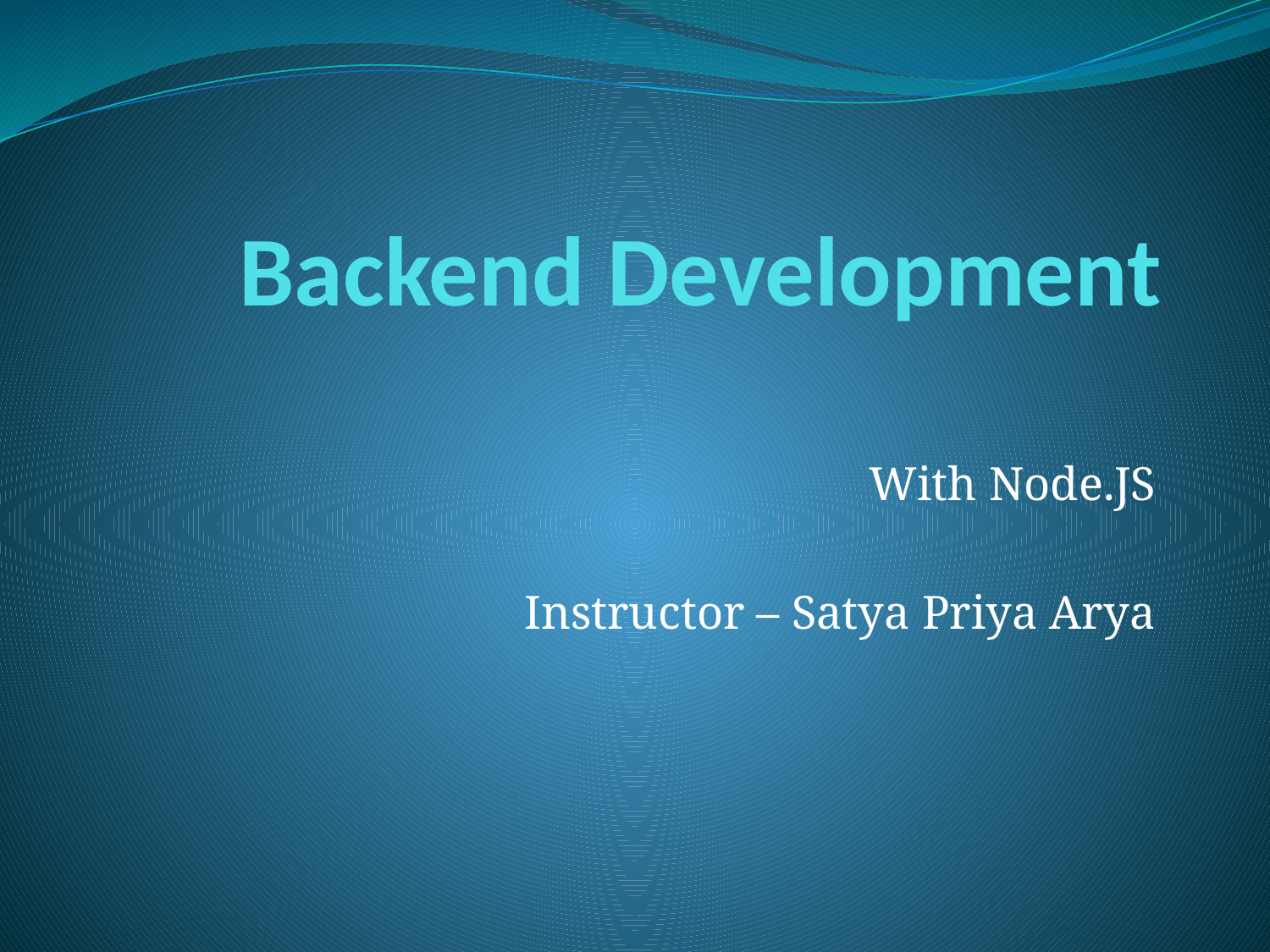

# Backend Development
With Node.JS

Instructor – Satya Priya Arya